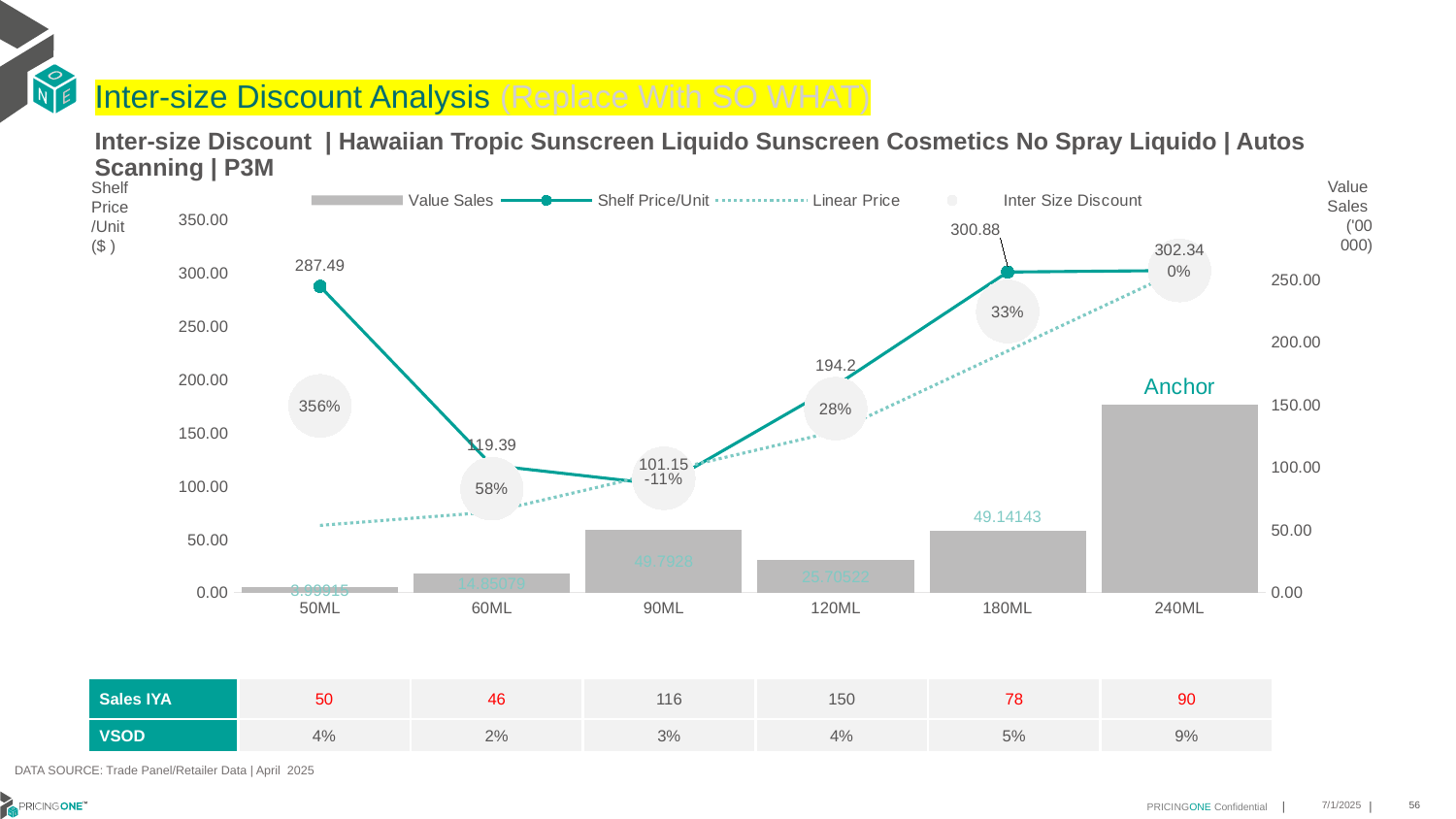

# Inter-size Discount Analysis (Replace With SO WHAT)
Inter-size Discount  | Hawaiian Tropic Sunscreen Liquido Sunscreen Cosmetics No Spray Liquido | Autos Scanning | P3M
Shelf
Price
/Unit
($ )

### Chart

| Category | Value Sales | Shelf Price/Unit | Linear Price | Inter Size Discount |
|---|---|---|---|---|
| 50ML | 3.99915 | 287.49 | 62.987 | 175.23850000000002 |
| 60ML | 14.85079 | 119.3888 | 75.5844 | 97.48660000000001 |
| 90ML | 49.7928 | 101.1506 | 113.37660000000001 | 107.2636 |
| 120ML | 25.70522 | 194.1983 | 151.1688 | 172.68355 |
| 180ML | 49.14143 | 300.8832 | 226.75320000000002 | 263.8182 |
| 240ML | 149.85911 | 302.3376 | 302.3376 | 302.3376 |
Value
Sales
('00 000)
| Sales IYA | 50 | 46 | 116 | 150 | 78 | 90 |
| --- | --- | --- | --- | --- | --- | --- |
| VSOD | 4% | 2% | 3% | 4% | 5% | 9% |
DATA SOURCE: Trade Panel/Retailer Data | April  2025

7/1/2025
56